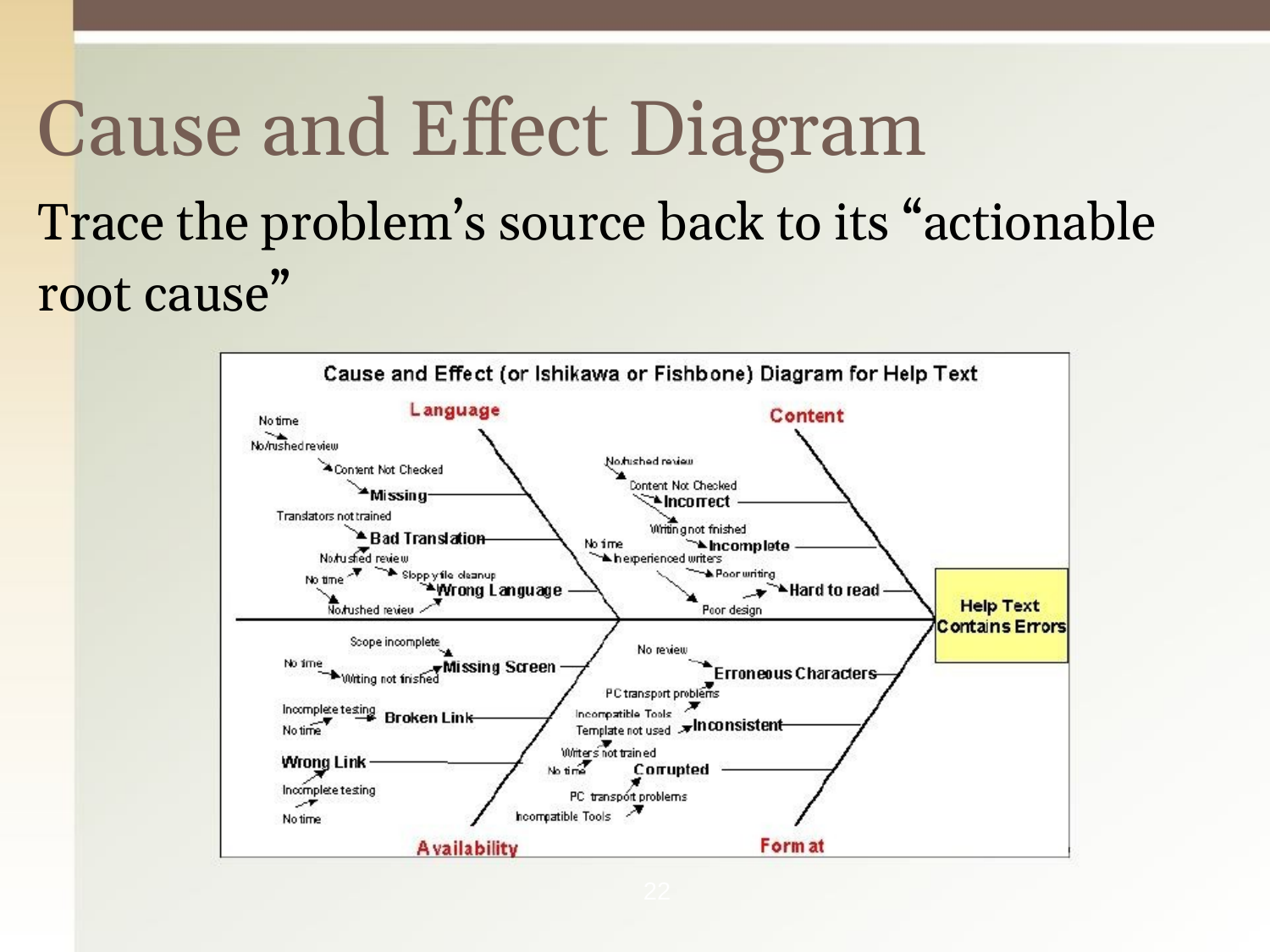

# Cause and Effect Diagram
Trace the problem’s source back to its “actionable root cause”

22